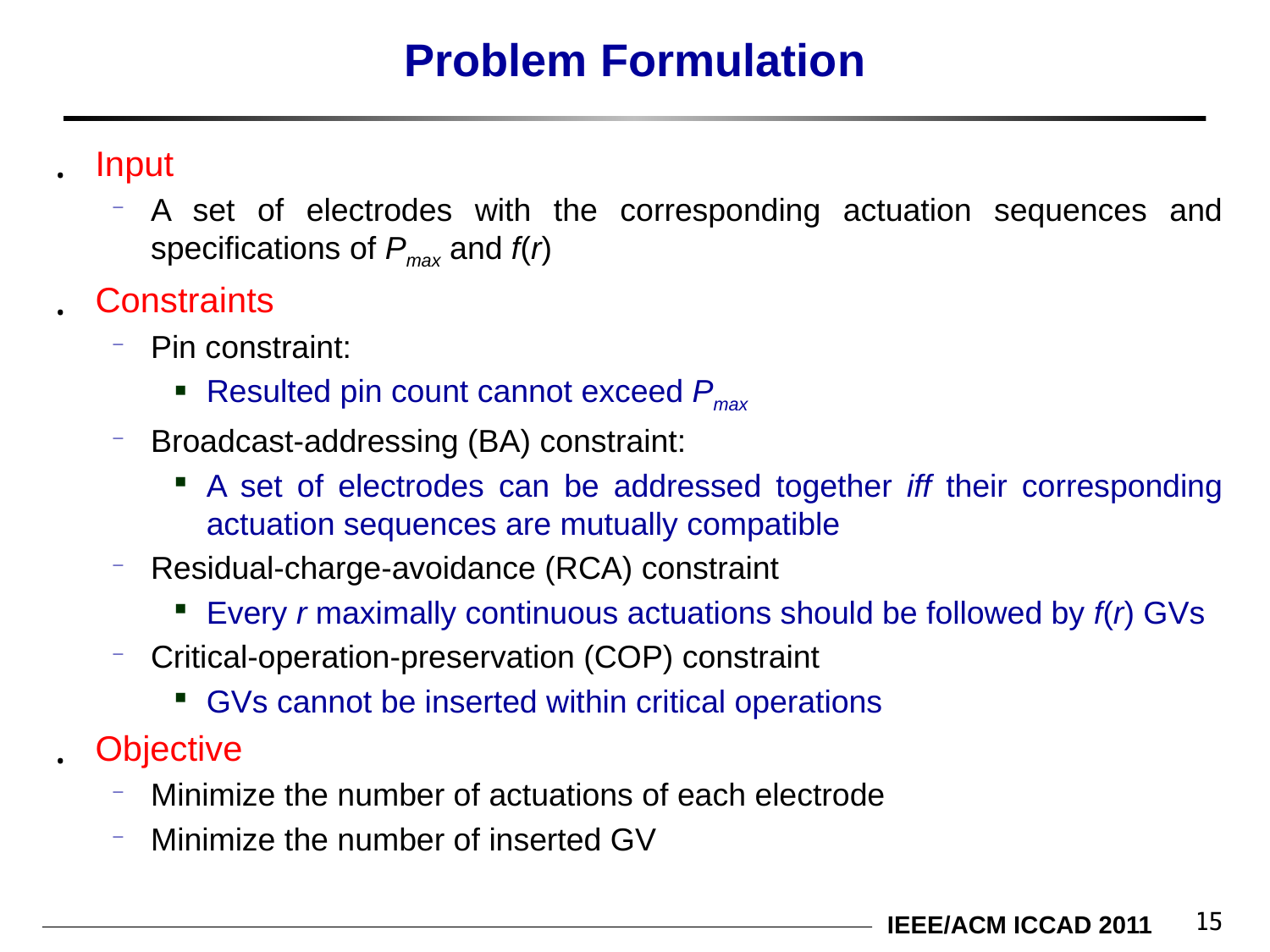

# Problem Formulation
Input
A set of electrodes with the corresponding actuation sequences and specifications of Pmax and f(r)
Constraints
Pin constraint:
Resulted pin count cannot exceed Pmax
Broadcast-addressing (BA) constraint:
A set of electrodes can be addressed together iff their corresponding actuation sequences are mutually compatible
Residual-charge-avoidance (RCA) constraint
Every r maximally continuous actuations should be followed by f(r) GVs
Critical-operation-preservation (COP) constraint
GVs cannot be inserted within critical operations
Objective
Minimize the number of actuations of each electrode
Minimize the number of inserted GV

15